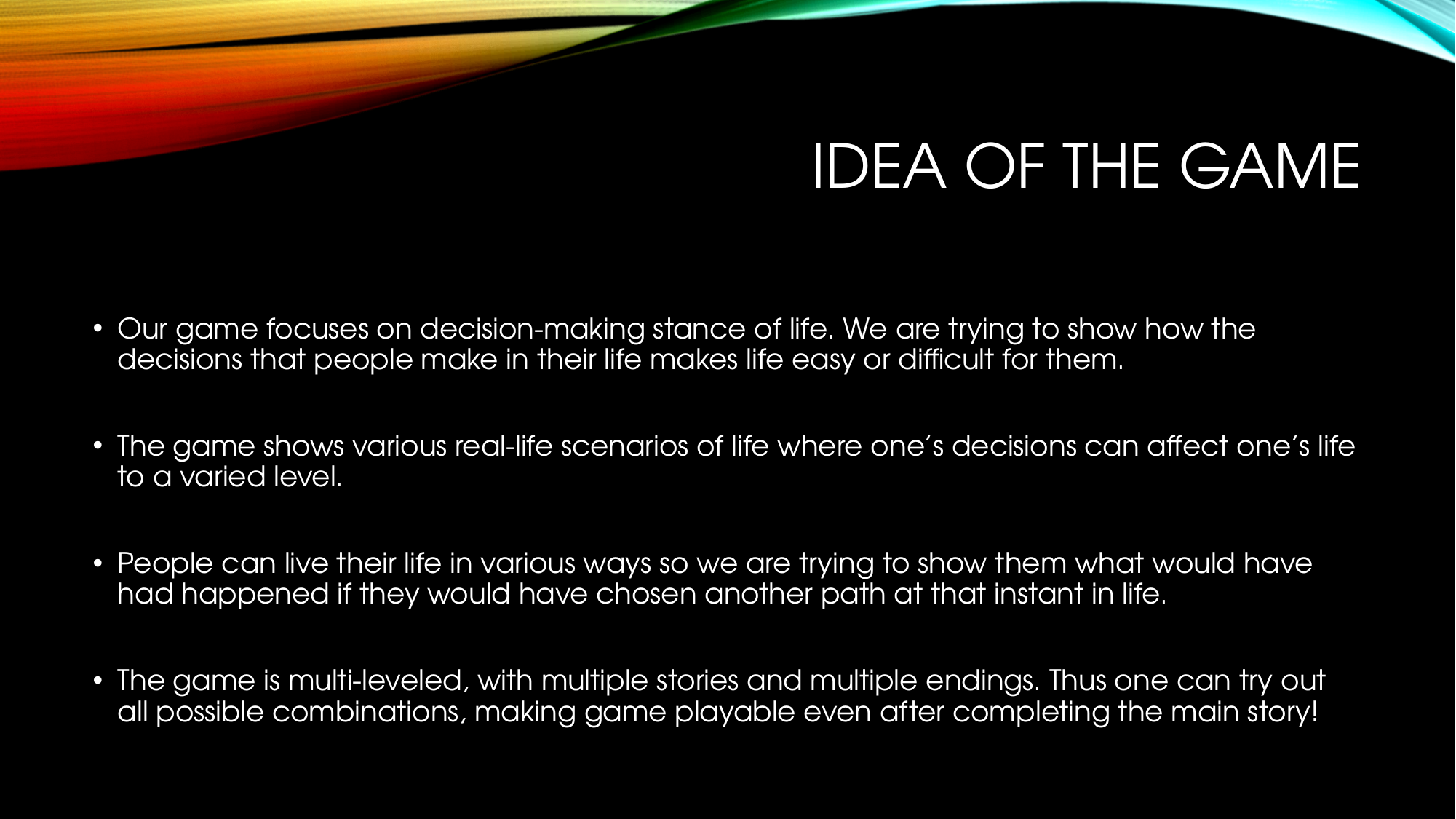

# Idea of the game

Our game focuses on decision-making stance of life. We are trying to show how the decisions that people make in their life makes life easy or difficult for them.

The game shows various real-life scenarios of life where one’s decisions can affect one’s life to a varied level.

People can live their life in various ways so we are trying to show them what would have had happened if they would have chosen another path at that instant in life.

The game is multi-leveled, with multiple stories and multiple endings. Thus one can try out all possible combinations, making game playable even after completing the main story!